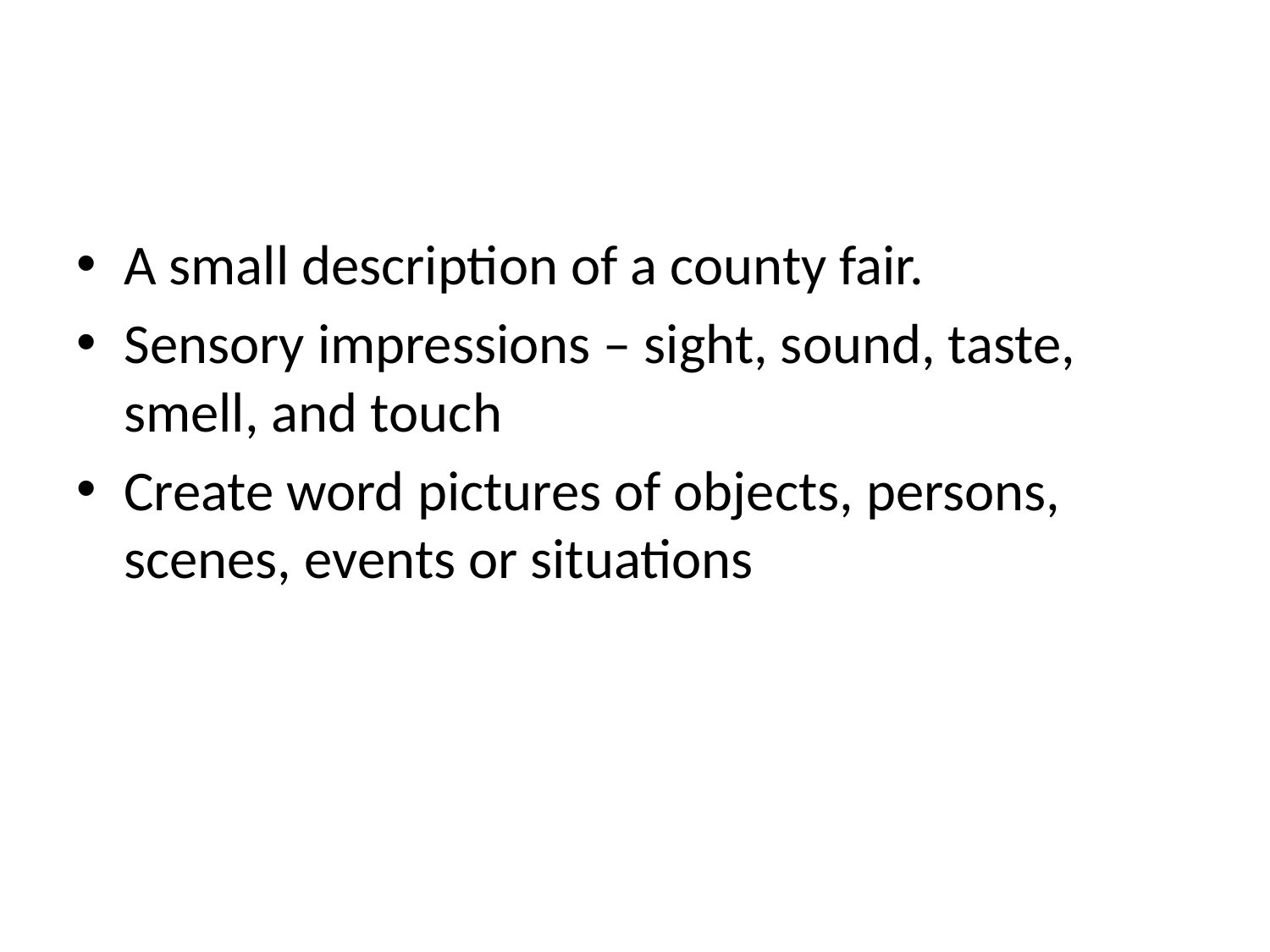

#
A small description of a county fair.
Sensory impressions – sight, sound, taste, smell, and touch
Create word pictures of objects, persons, scenes, events or situations